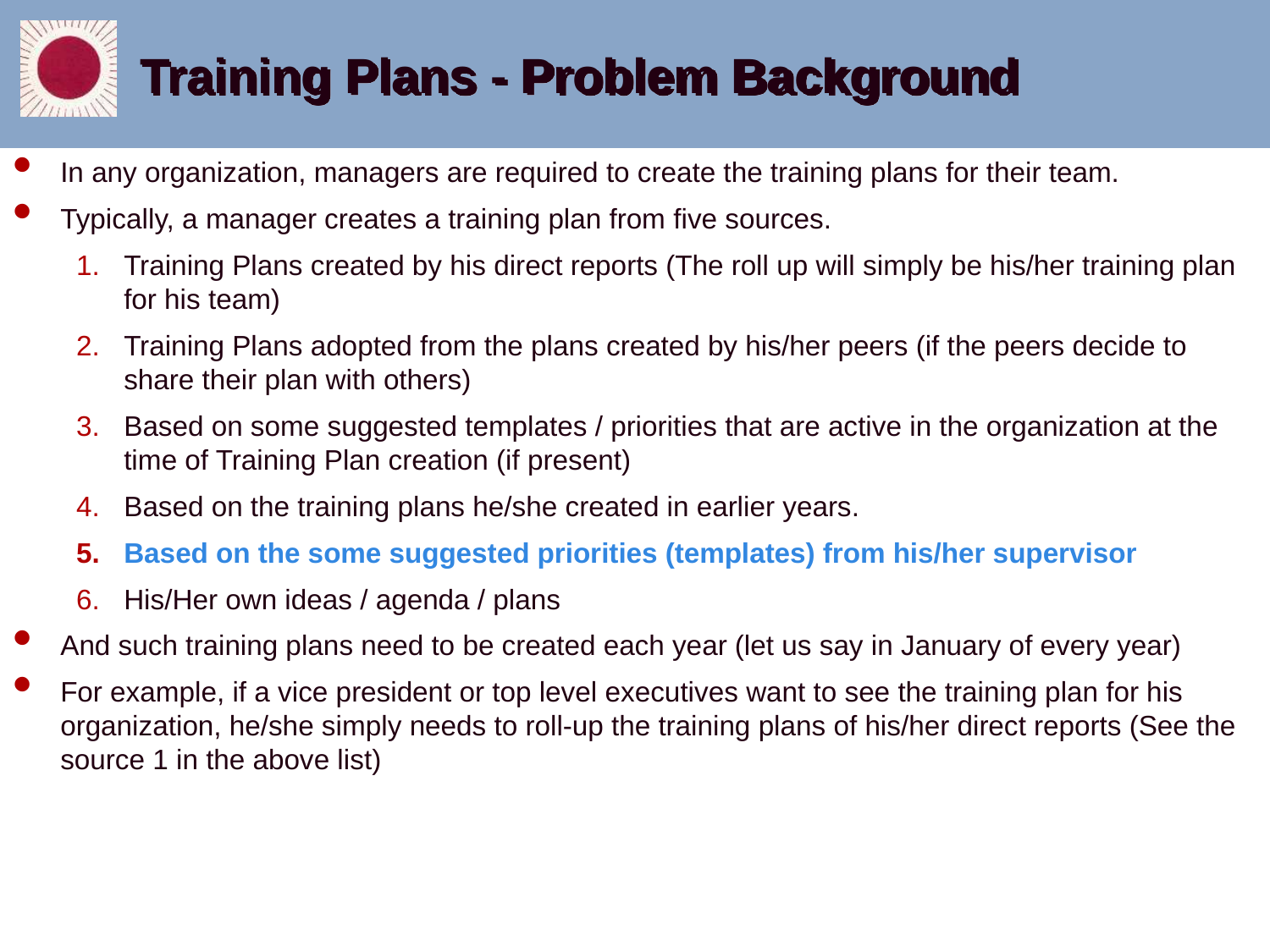

# Training Plans - Problem Background
In any organization, managers are required to create the training plans for their team.
Typically, a manager creates a training plan from five sources.
Training Plans created by his direct reports (The roll up will simply be his/her training plan for his team)
Training Plans adopted from the plans created by his/her peers (if the peers decide to share their plan with others)
Based on some suggested templates / priorities that are active in the organization at the time of Training Plan creation (if present)
Based on the training plans he/she created in earlier years.
Based on the some suggested priorities (templates) from his/her supervisor
His/Her own ideas / agenda / plans
And such training plans need to be created each year (let us say in January of every year)
For example, if a vice president or top level executives want to see the training plan for his organization, he/she simply needs to roll-up the training plans of his/her direct reports (See the source 1 in the above list)